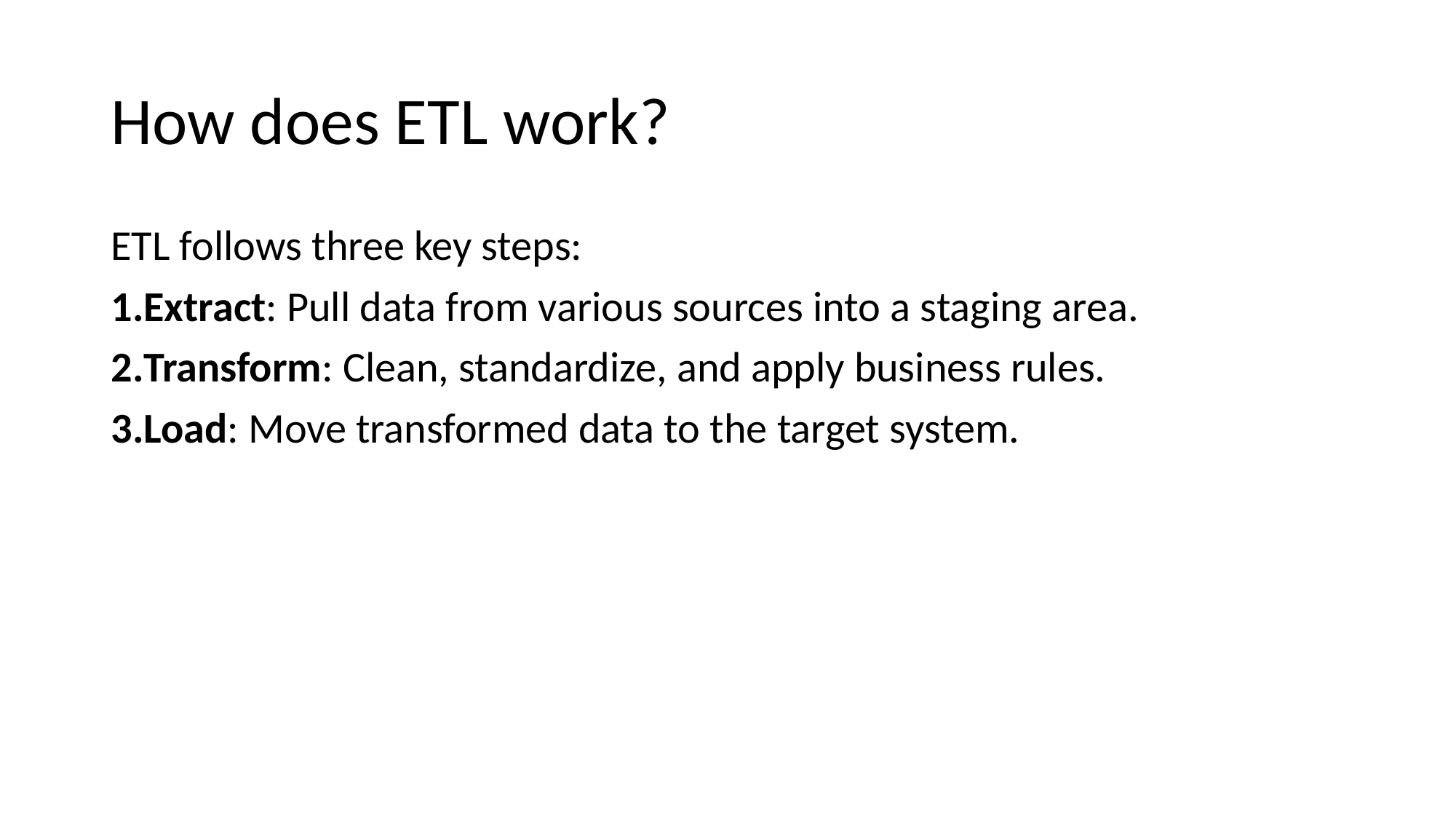

# How does ETL work?
ETL follows three key steps:
Extract: Pull data from various sources into a staging area.
Transform: Clean, standardize, and apply business rules.
Load: Move transformed data to the target system.